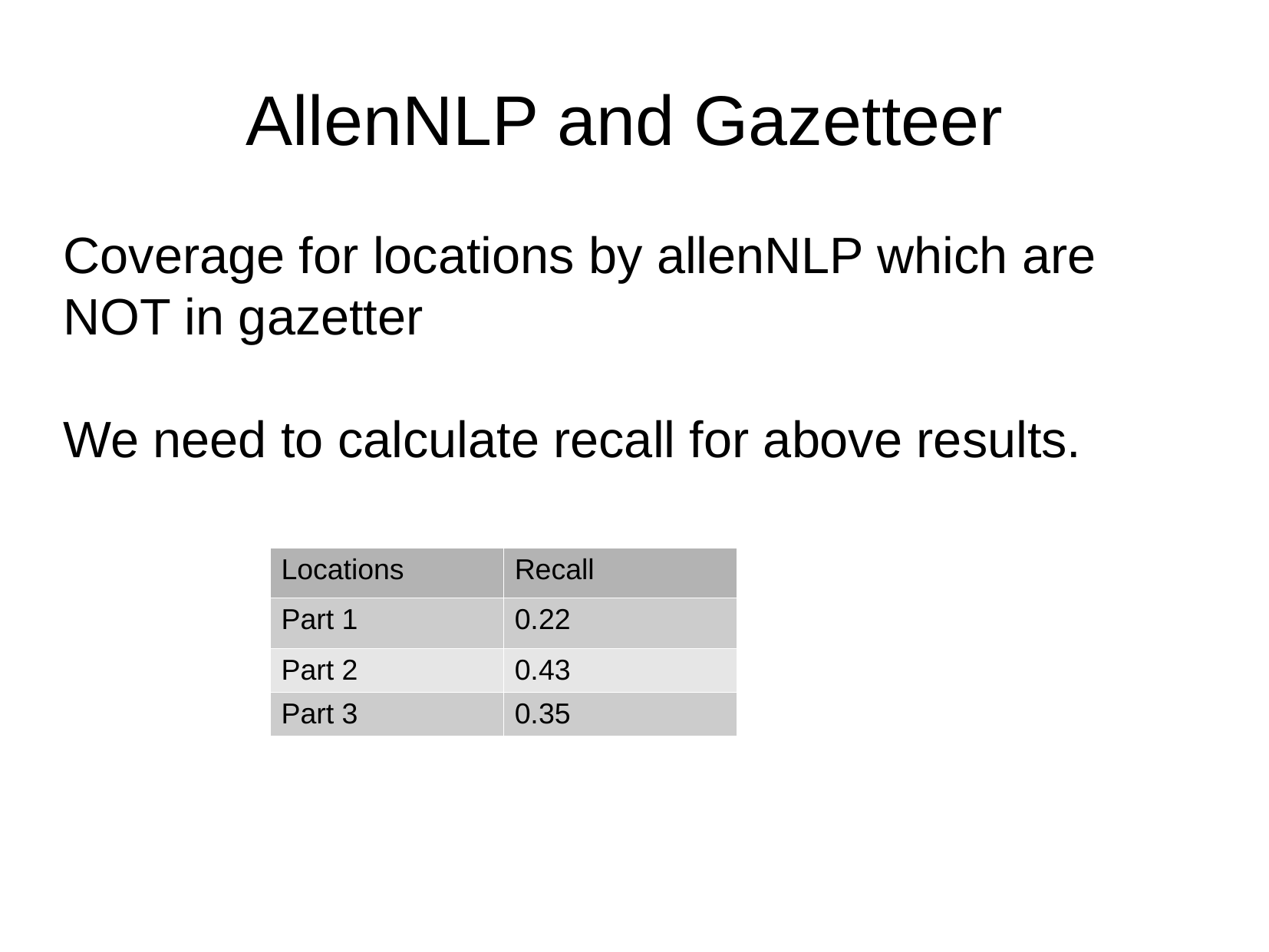

AllenNLP and Gazetteer
Coverage for locations by allenNLP which are NOT in gazetter

We need to calculate recall for above results.

| Locations | Recall |
| --- | --- |
| Part 1 | 0.22 |
| Part 2 | 0.43 |
| Part 3 | 0.35 |